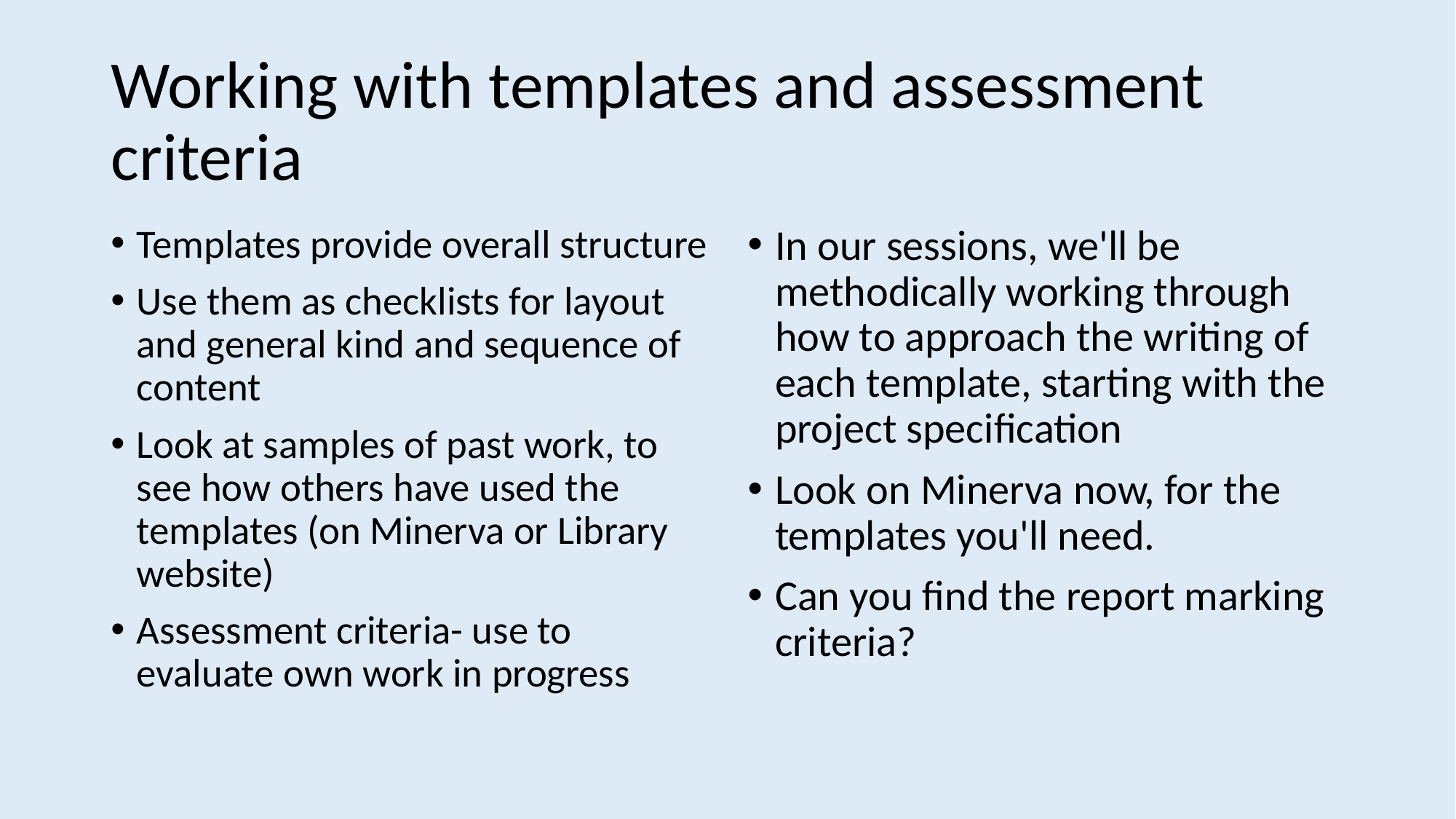

# Working with templates and assessment criteria
Templates provide overall structure
Use them as checklists for layout and general kind and sequence of content
Look at samples of past work, to see how others have used the templates (on Minerva or Library website)
Assessment criteria- use to evaluate own work in progress
In our sessions, we'll be methodically working through how to approach the writing of each template, starting with the project specification
Look on Minerva now, for the templates you'll need.
Can you find the report marking criteria?